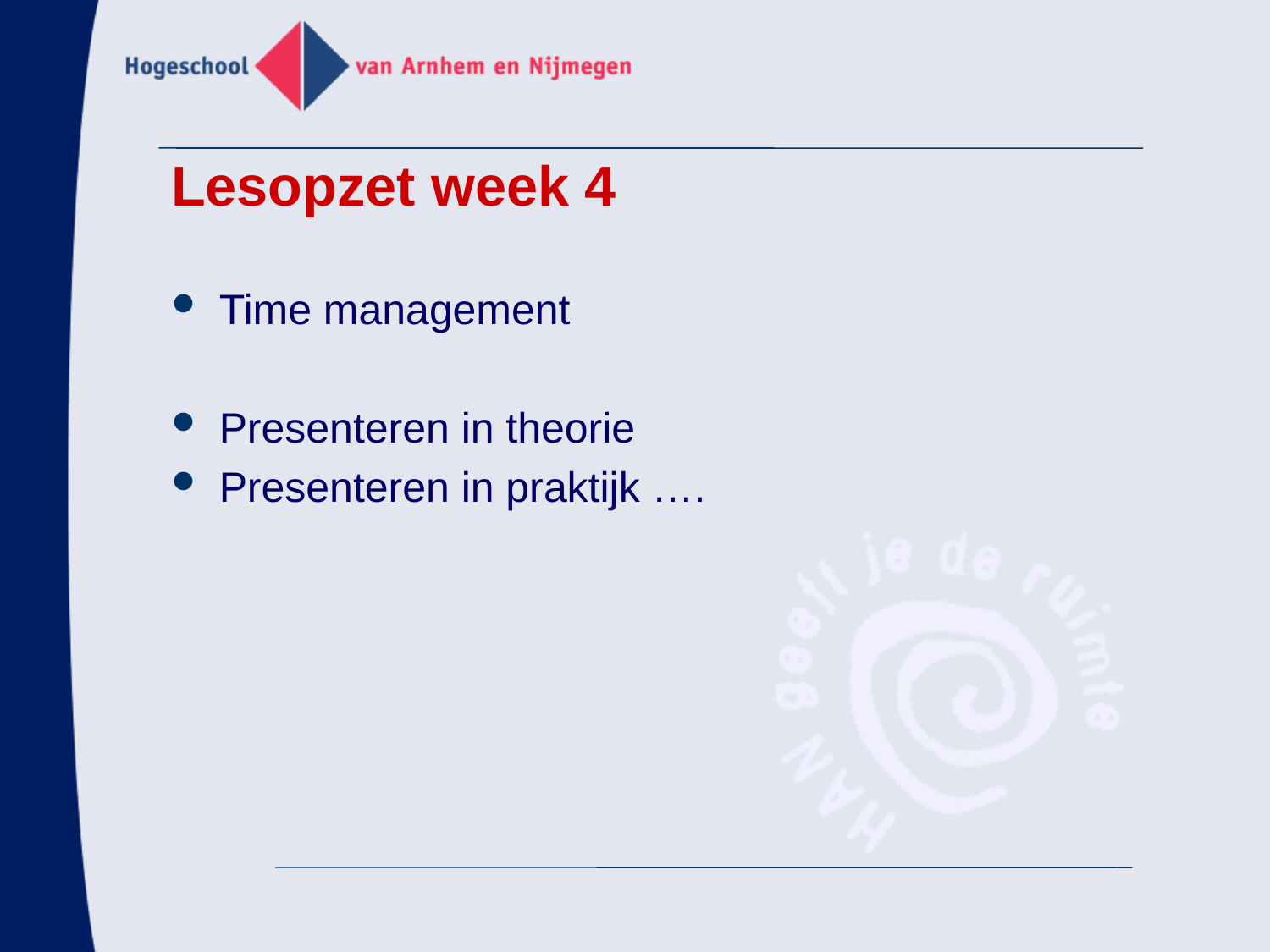

Lesopzet week 4
Time management

Presenteren in theorie
Presenteren in praktijk ….